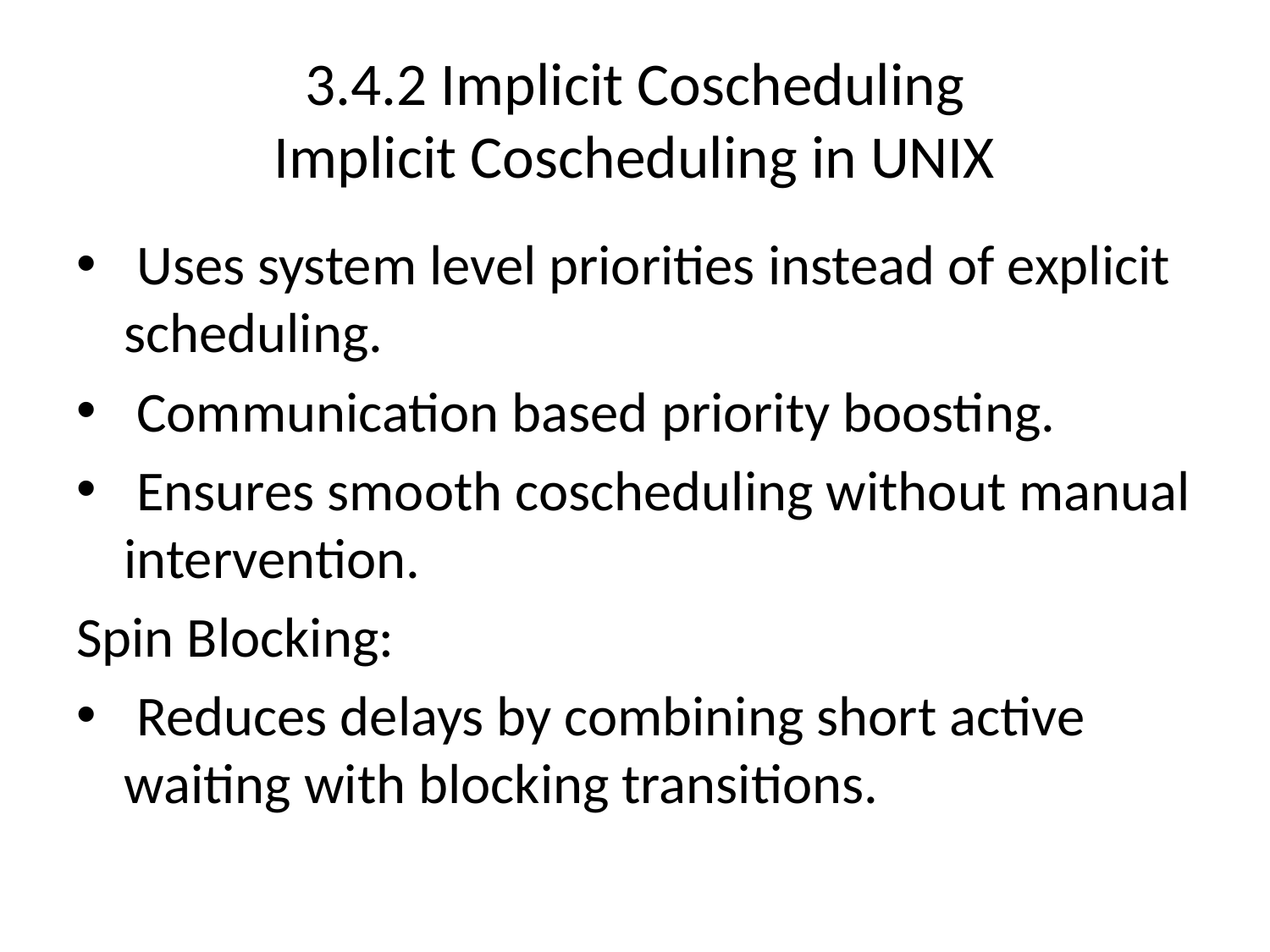

# 3.4.2 Implicit Coscheduling Implicit Coscheduling in UNIX
 Uses system level priorities instead of explicit scheduling.
 Communication based priority boosting.
 Ensures smooth coscheduling without manual intervention.
Spin Blocking:
 Reduces delays by combining short active waiting with blocking transitions.